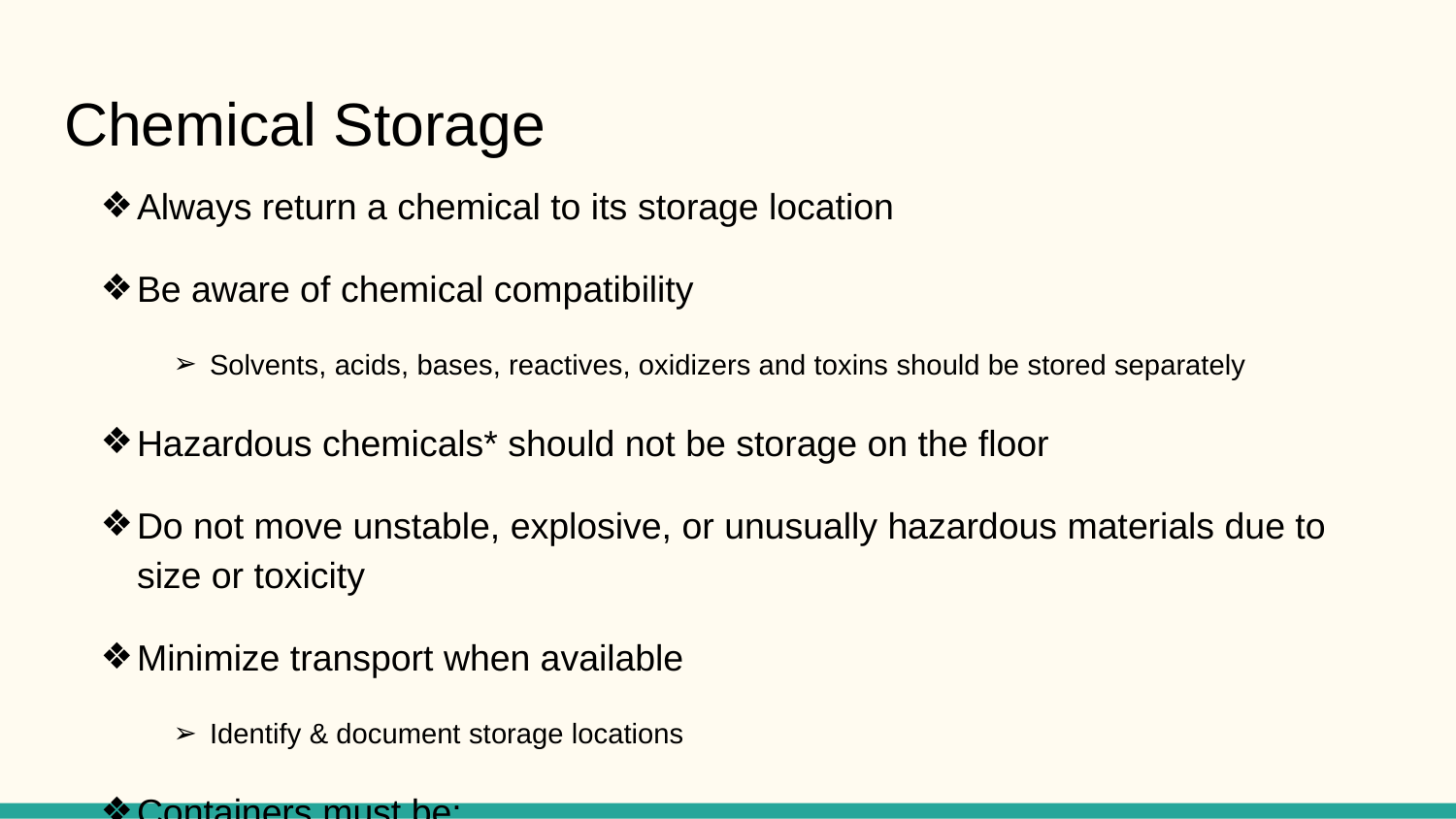

# Chemical Storage
Always return a chemical to its storage location
Be aware of chemical compatibility
Solvents, acids, bases, reactives, oxidizers and toxins should be stored separately
Hazardous chemicals* should not be storage on the floor
Do not move unstable, explosive, or unusually hazardous materials due to size or toxicity
Minimize transport when available
Identify & document storage locations
Containers must be:
Free of rust & deformation
Compatible with chemical
When working at an individual workstation, you should only hold a small quantity.